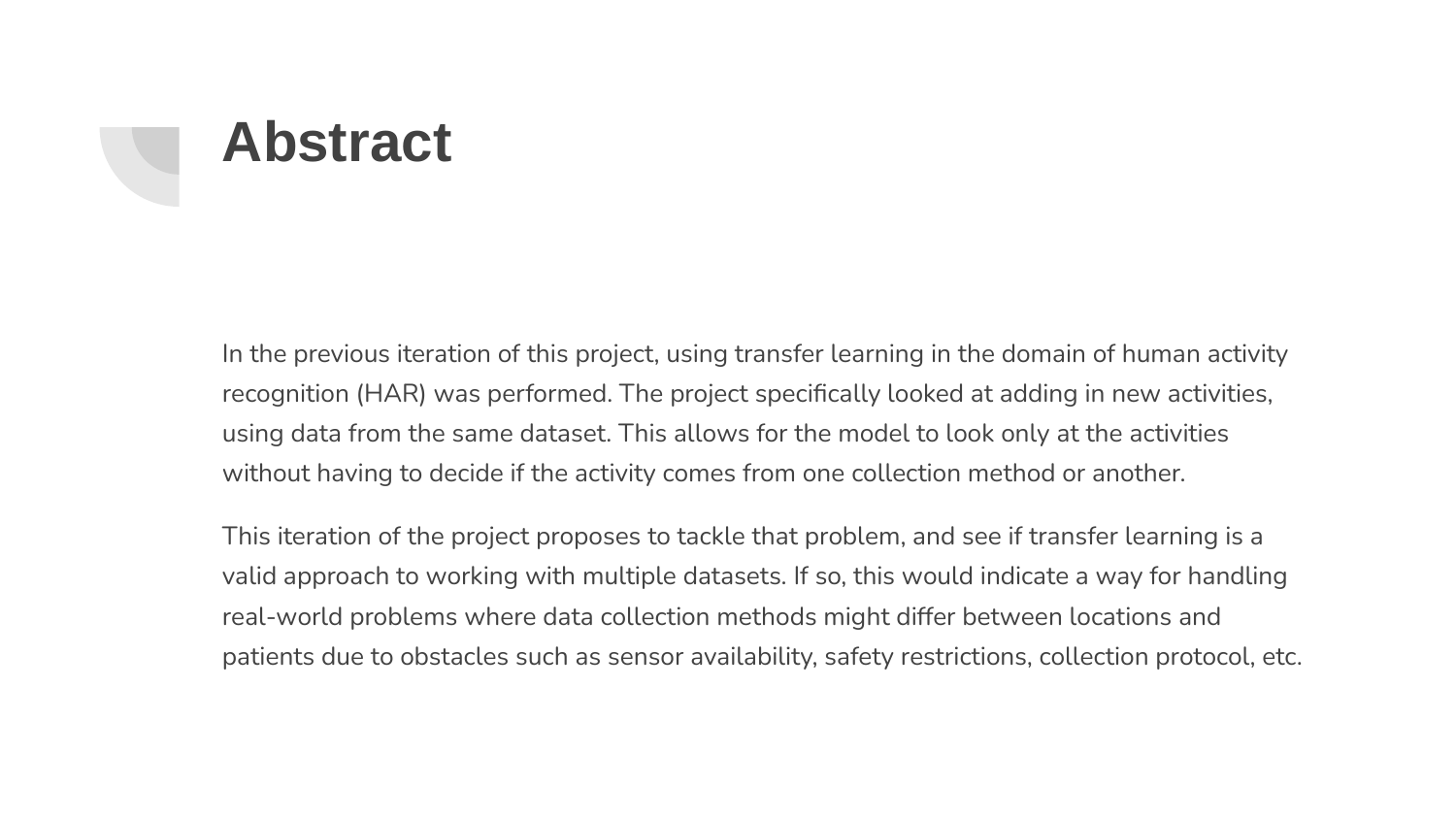

# Abstract
In the previous iteration of this project, using transfer learning in the domain of human activity recognition (HAR) was performed. The project specifically looked at adding in new activities, using data from the same dataset. This allows for the model to look only at the activities without having to decide if the activity comes from one collection method or another.
This iteration of the project proposes to tackle that problem, and see if transfer learning is a valid approach to working with multiple datasets. If so, this would indicate a way for handling real-world problems where data collection methods might differ between locations and patients due to obstacles such as sensor availability, safety restrictions, collection protocol, etc.